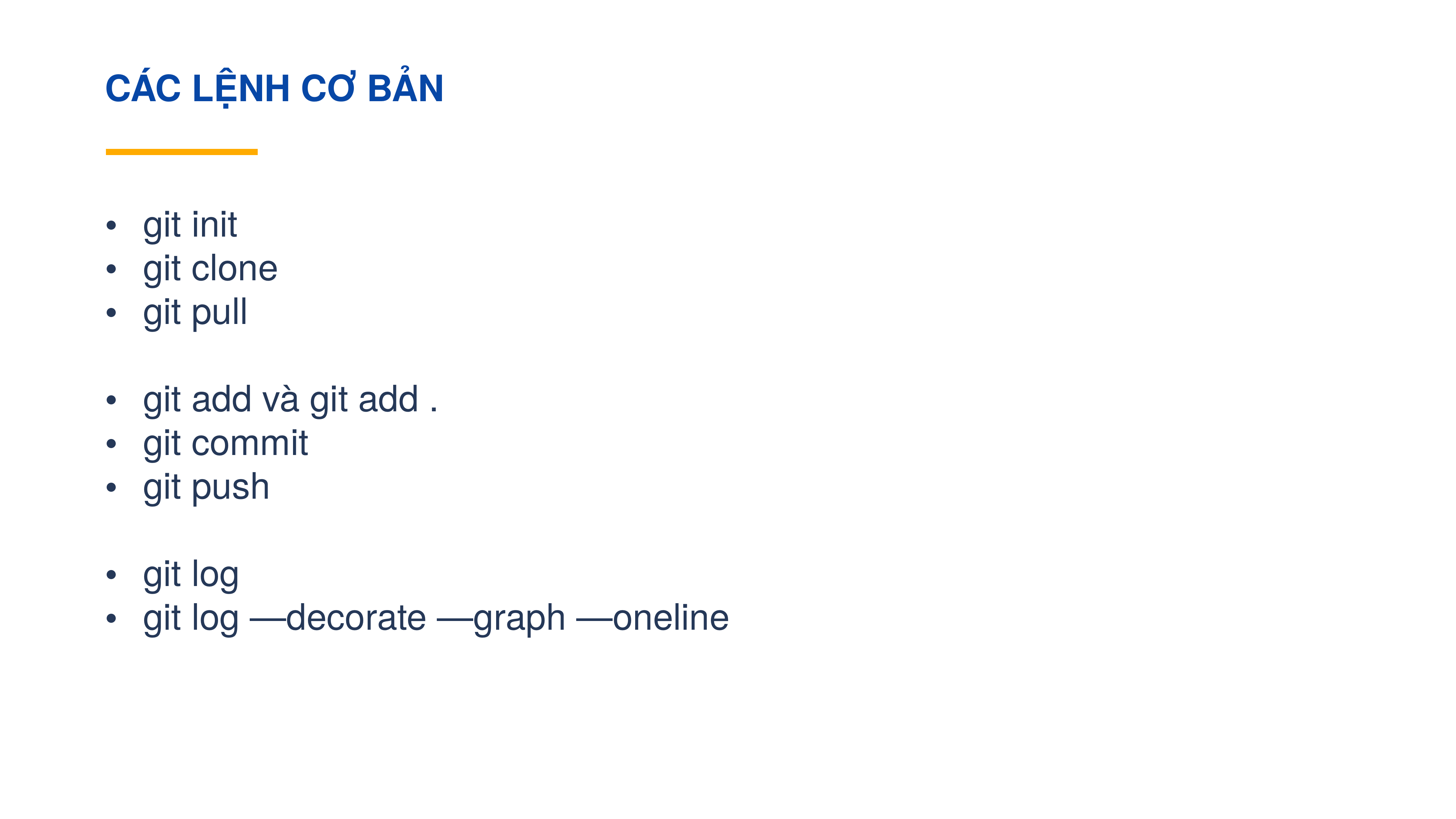

CÁC LỆNH CƠ BẢN
git init
git clone
git pull

git add và git add .
git commit
git push

git log
git log —decorate —graph —oneline